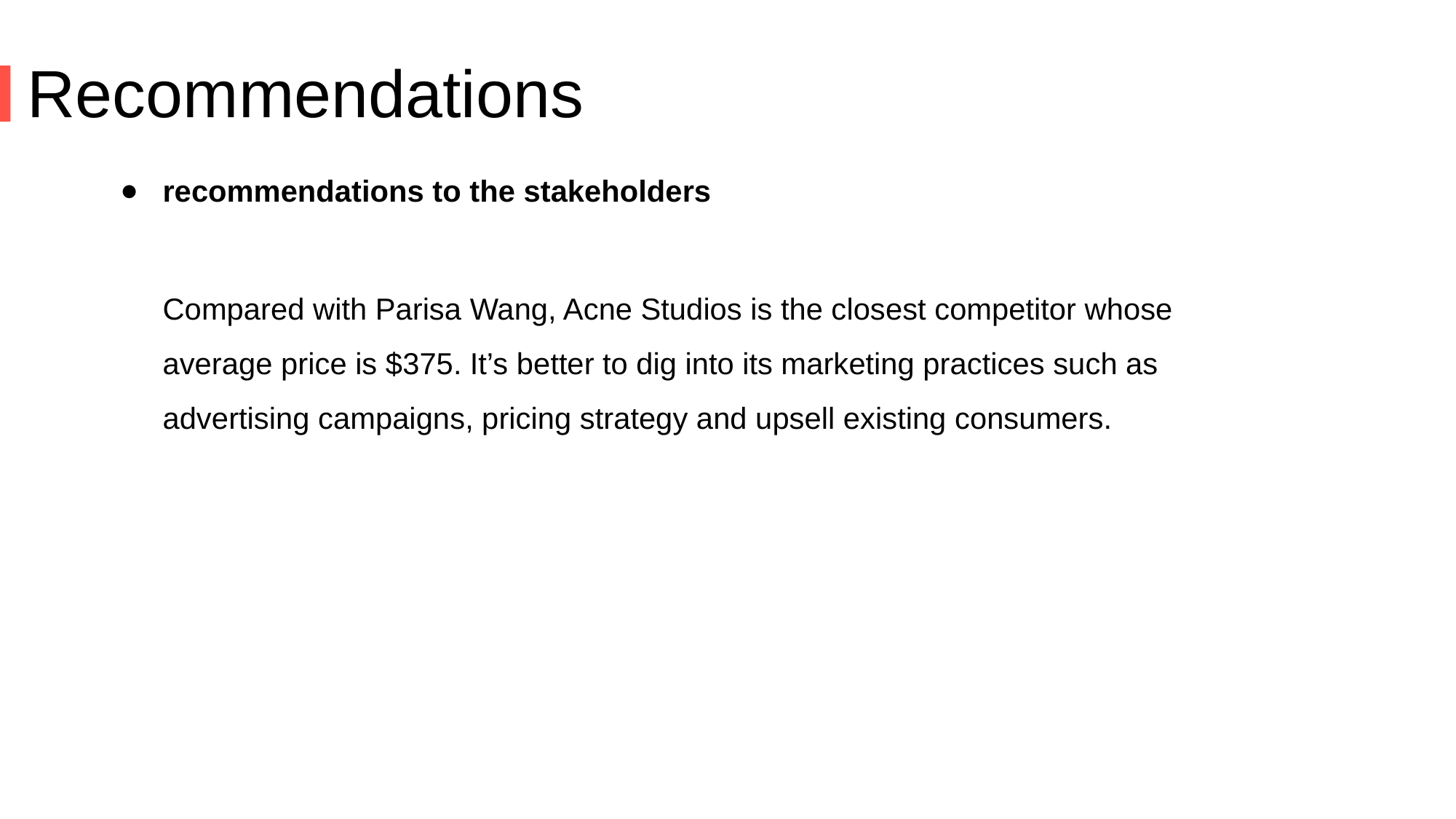

Recommendations

recommendations to the stakeholders

Compared with Parisa Wang, Acne Studios is the closest competitor whose average price is $375. It’s better to dig into its marketing practices such as advertising campaigns, pricing strategy and upsell existing consumers.